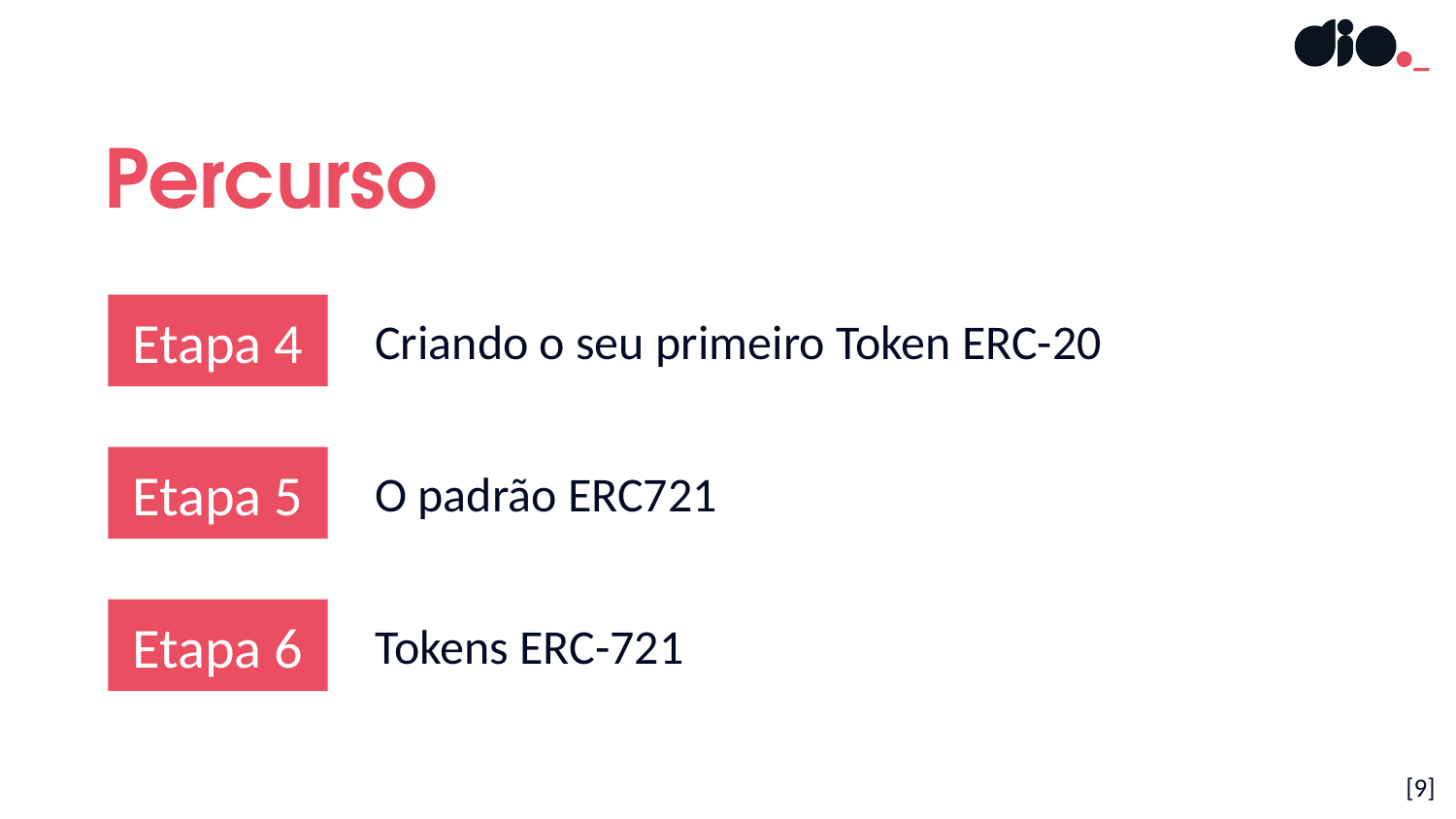

Percurso
Etapa 4
Criando o seu primeiro Token ERC-20
Etapa 5
O padrão ERC721
Etapa 6
Tokens ERC-721
[9]